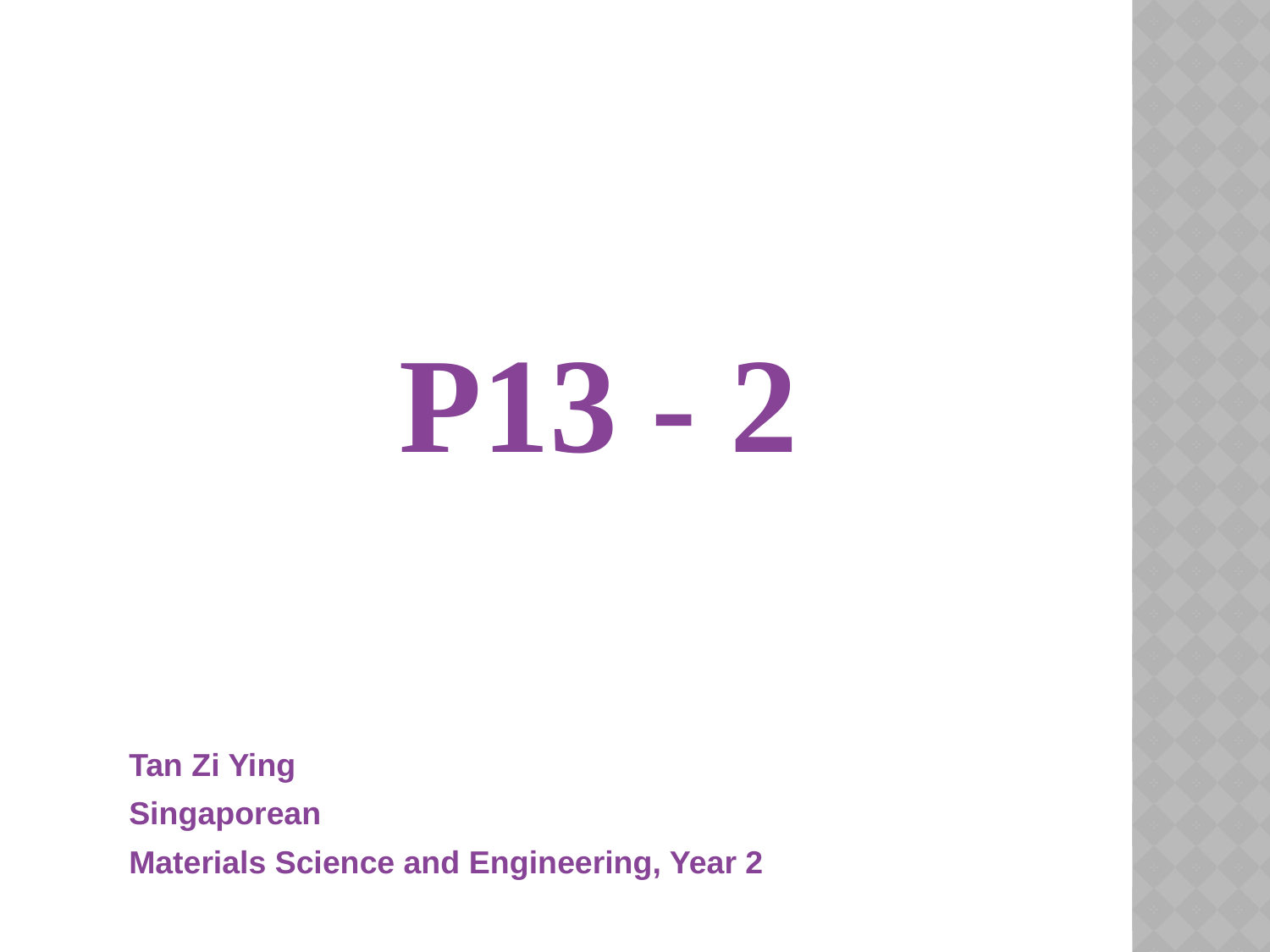

# P13 - 2
Tan Zi Ying
Singaporean
Materials Science and Engineering, Year 2